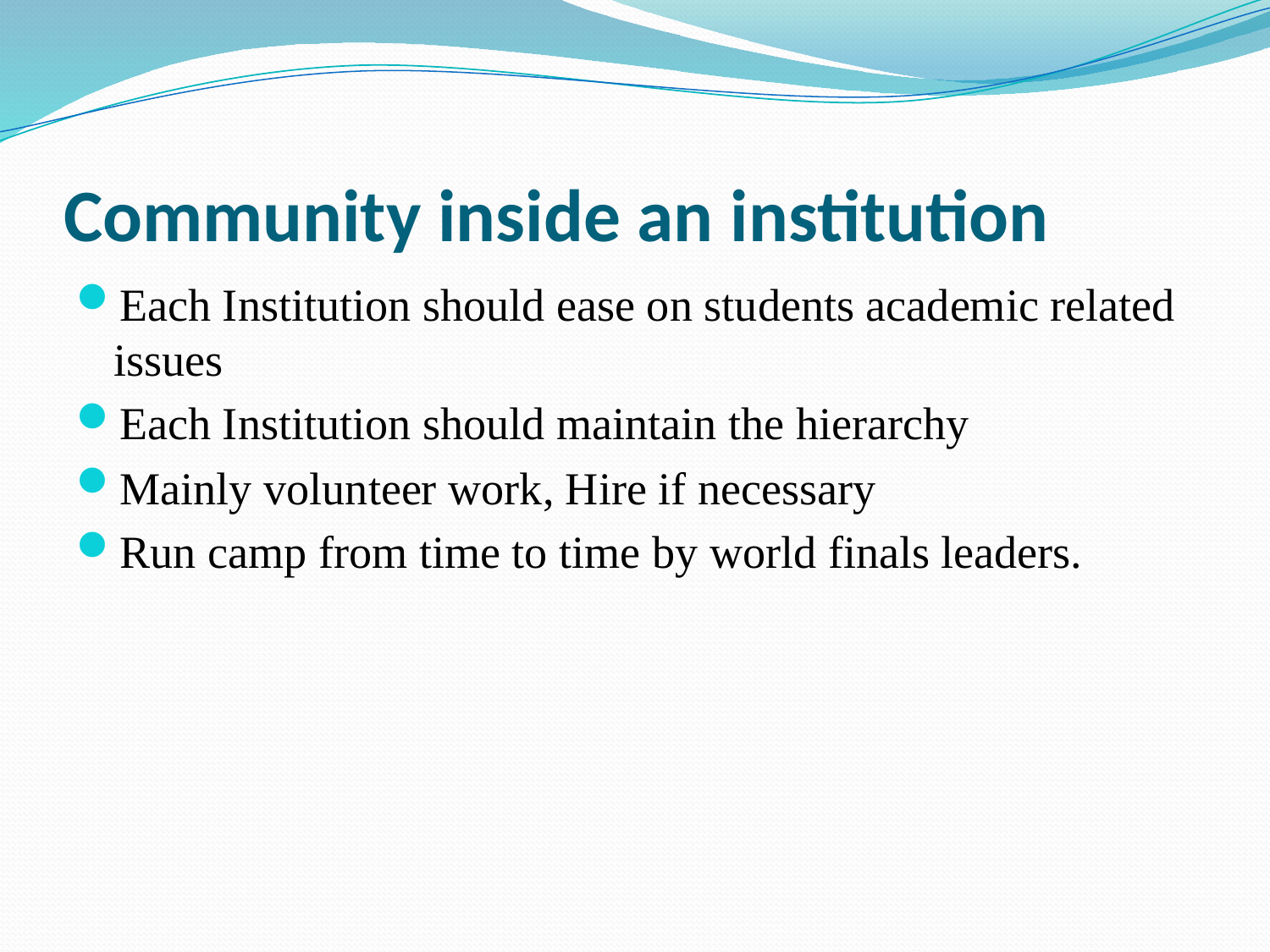

# Community inside an institution
Each Institution should ease on students academic related issues
Each Institution should maintain the hierarchy
Mainly volunteer work, Hire if necessary
Run camp from time to time by world finals leaders.